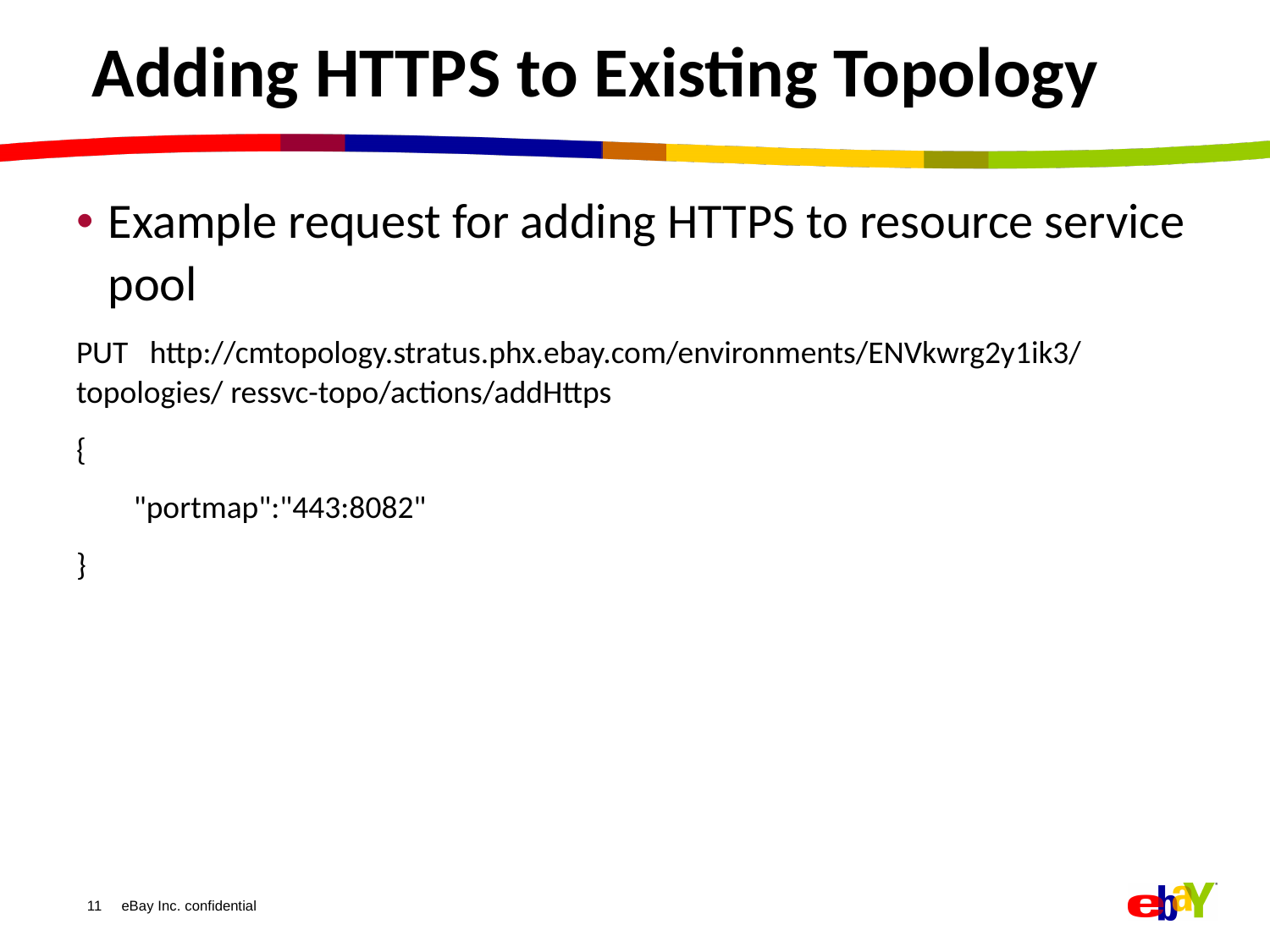

# Adding HTTPS to Existing Topology
Example request for adding HTTPS to resource service pool
PUT   http://cmtopology.stratus.phx.ebay.com/environments/ENVkwrg2y1ik3/topologies/ ressvc-topo/actions/addHttps
{
        "portmap":"443:8082"
}
11